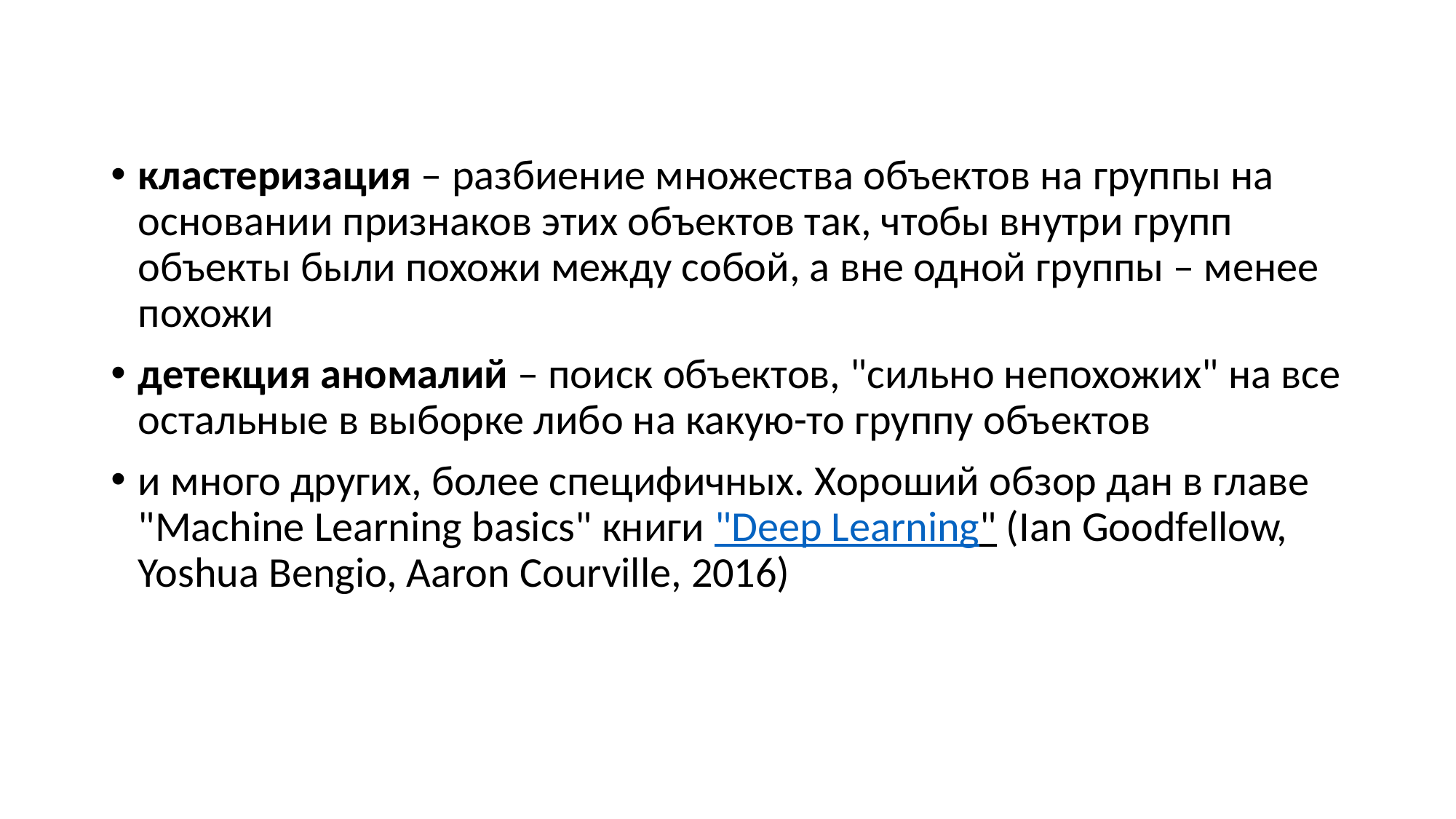

кластеризация – разбиение множества объектов на группы на основании признаков этих объектов так, чтобы внутри групп объекты были похожи между собой, а вне одной группы – менее похожи
детекция аномалий – поиск объектов, "сильно непохожих" на все остальные в выборке либо на какую-то группу объектов
и много других, более специфичных. Хороший обзор дан в главе "Machine Learning basics" книги "Deep Learning" (Ian Goodfellow, Yoshua Bengio, Aaron Courville, 2016)